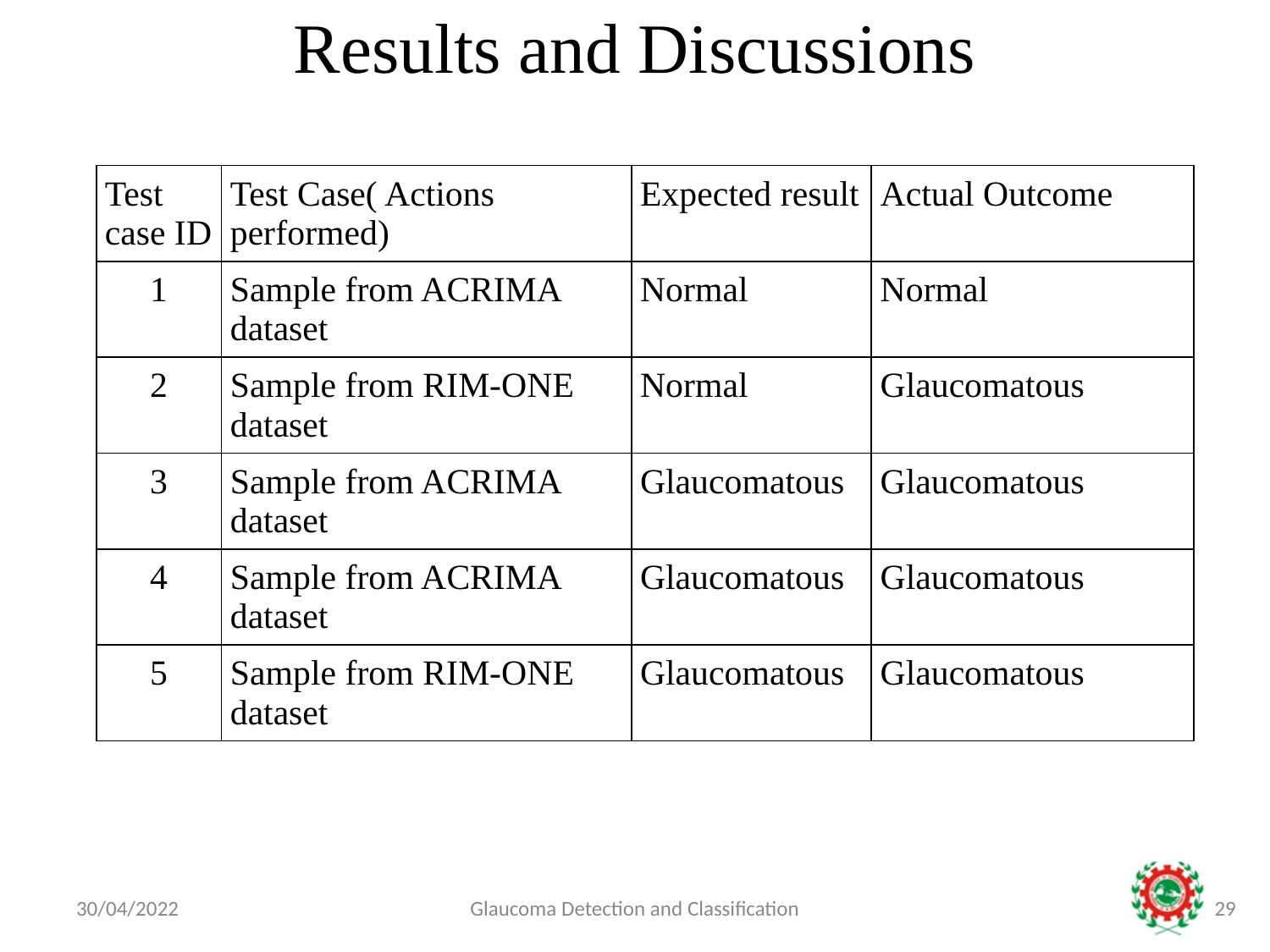

# Results and Discussions
| Test case ID | Test Case( Actions performed) | Expected result | Actual Outcome |
| --- | --- | --- | --- |
| 1 | Sample from ACRIMA dataset | Normal | Normal |
| 2 | Sample from RIM-ONE dataset | Normal | Glaucomatous |
| 3 | Sample from ACRIMA dataset | Glaucomatous | Glaucomatous |
| 4 | Sample from ACRIMA dataset | Glaucomatous | Glaucomatous |
| 5 | Sample from RIM-ONE dataset | Glaucomatous | Glaucomatous |
30/04/2022
Glaucoma Detection and Classification
29